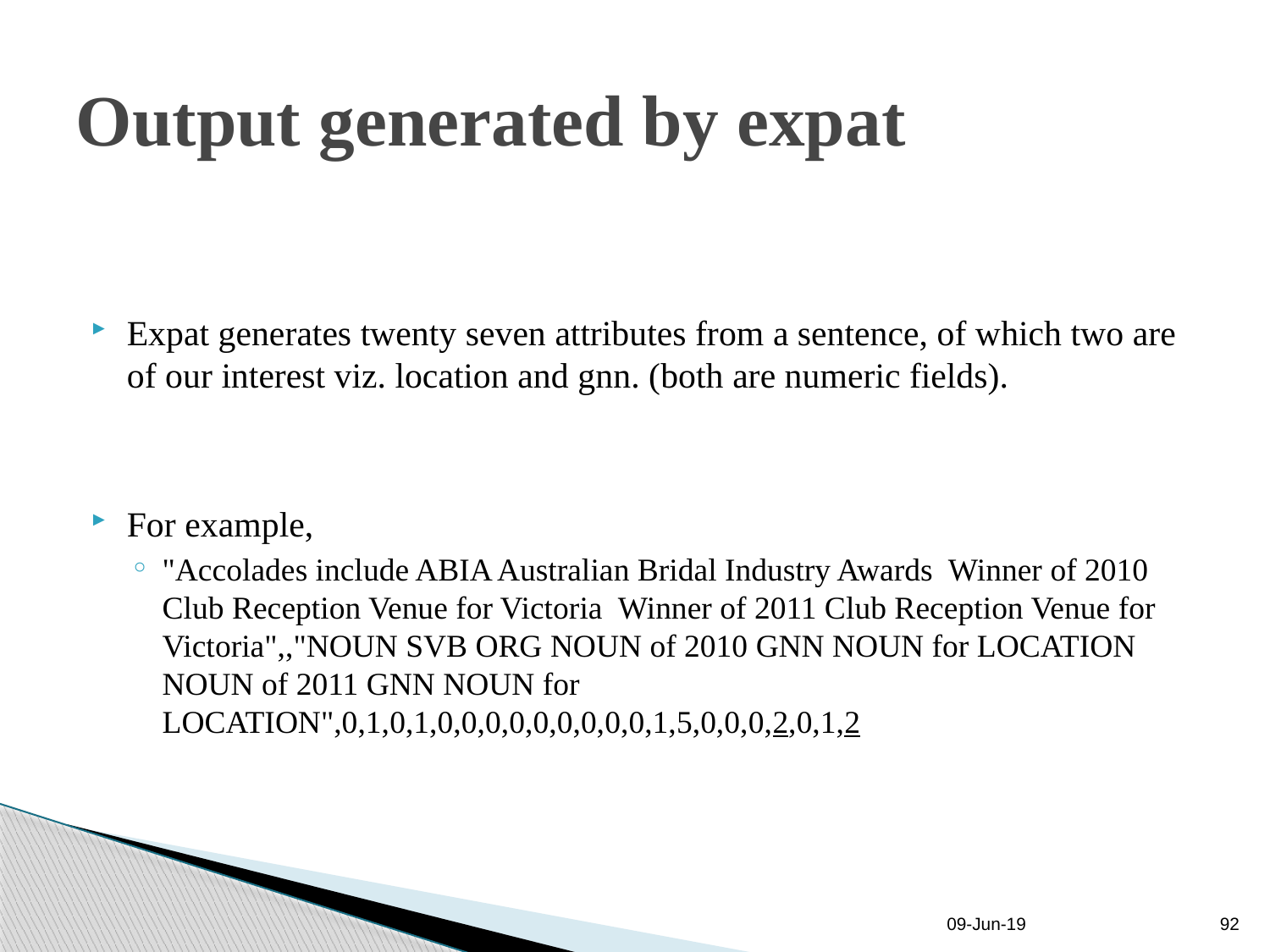

# Output generated by expat

Expat generates twenty seven attributes from a sentence, of which two are of our interest viz. location and gnn. (both are numeric fields).

For example,
"Accolades include ABIA Australian Bridal Industry Awards  Winner of 2010 Club Reception Venue for Victoria  Winner of 2011 Club Reception Venue for Victoria",,"NOUN SVB ORG NOUN of 2010 GNN NOUN for LOCATION NOUN of 2011 GNN NOUN for LOCATION",0,1,0,1,0,0,0,0,0,0,0,0,0,1,5,0,0,0,2,0,1,2
09-Jun-19
92